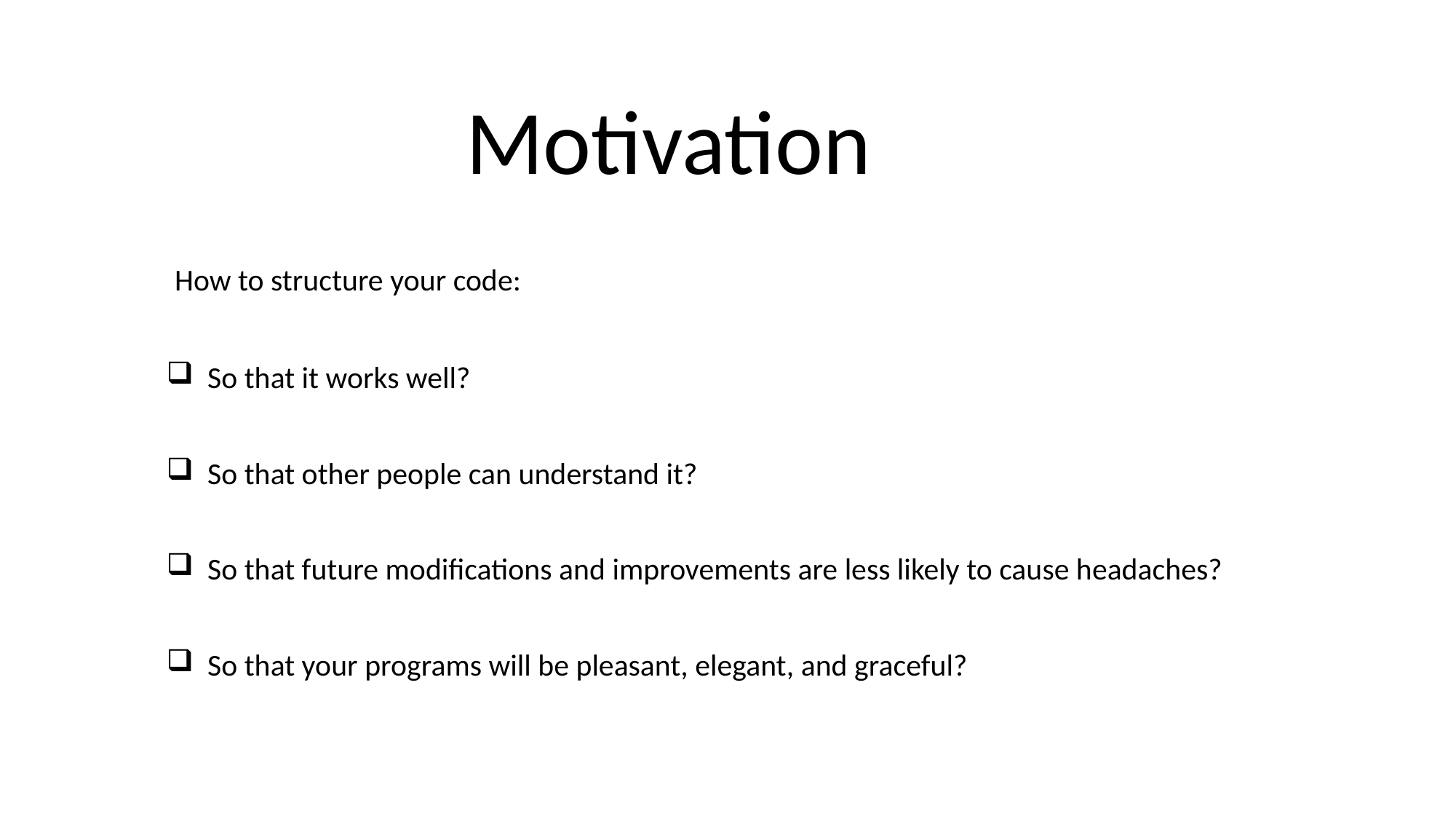

# Motivation
 How to structure your code:

So that it works well?

So that other people can understand it?

So that future modifications and improvements are less likely to cause headaches?

So that your programs will be pleasant, elegant, and graceful?